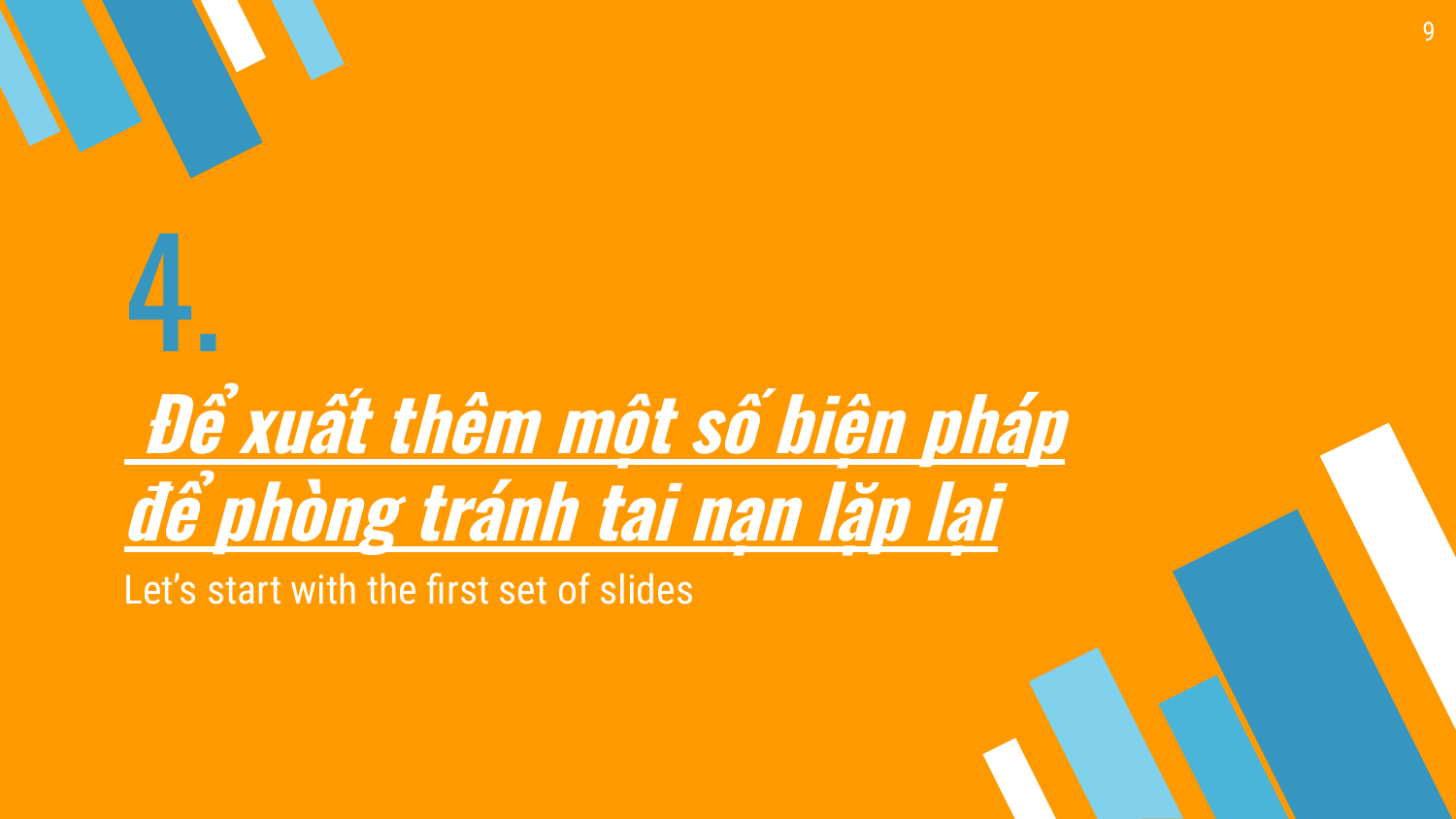

9
# 4.
 Để xuất thêm một số biện pháp để phòng tránh tai nạn lặp lại
Let’s start with the first set of slides